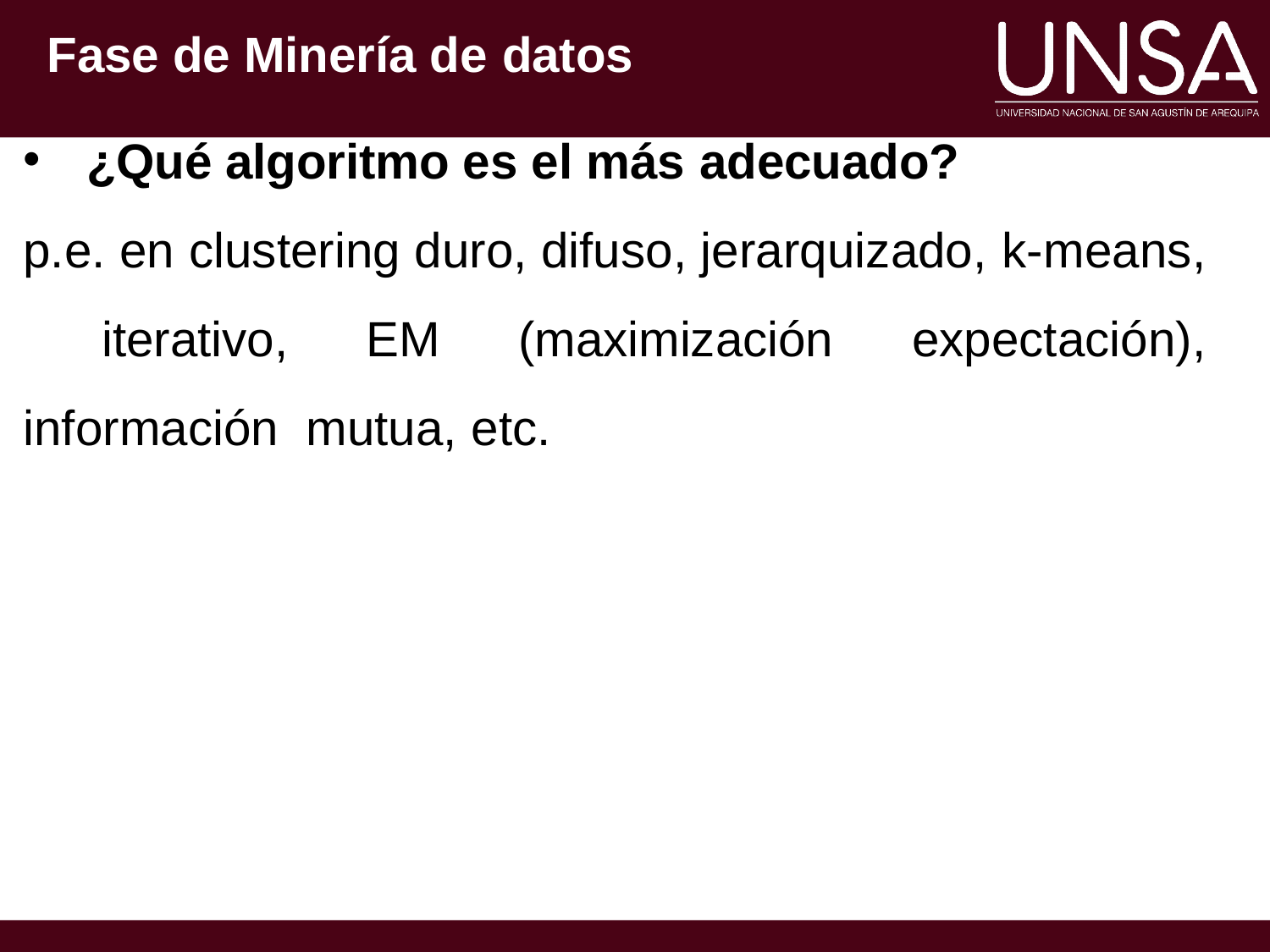

Fase de Minería de datos
¿Qué algoritmo es el más adecuado?
p.e. en clustering duro, difuso, jerarquizado, k-means,  iterativo, EM (maximización expectación), información  mutua, etc.